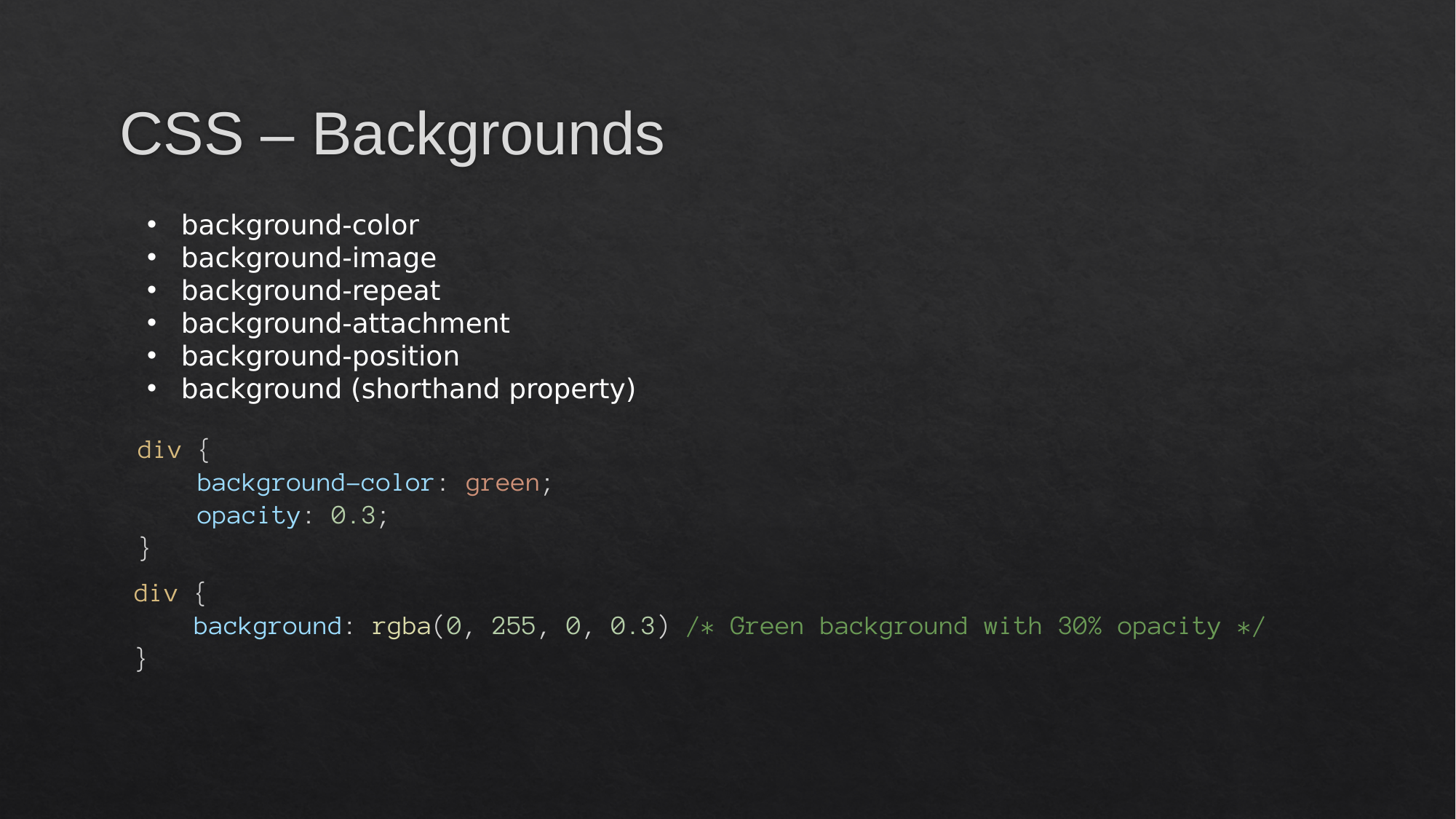

# CSS – Backgrounds
background-color
background-image
background-repeat
background-attachment
background-position
background (shorthand property)
        div {
            background-color: green;
            opacity: 0.3;
        }
    div {
        background: rgba(0, 255, 0, 0.3) /* Green background with 30% opacity */
    }